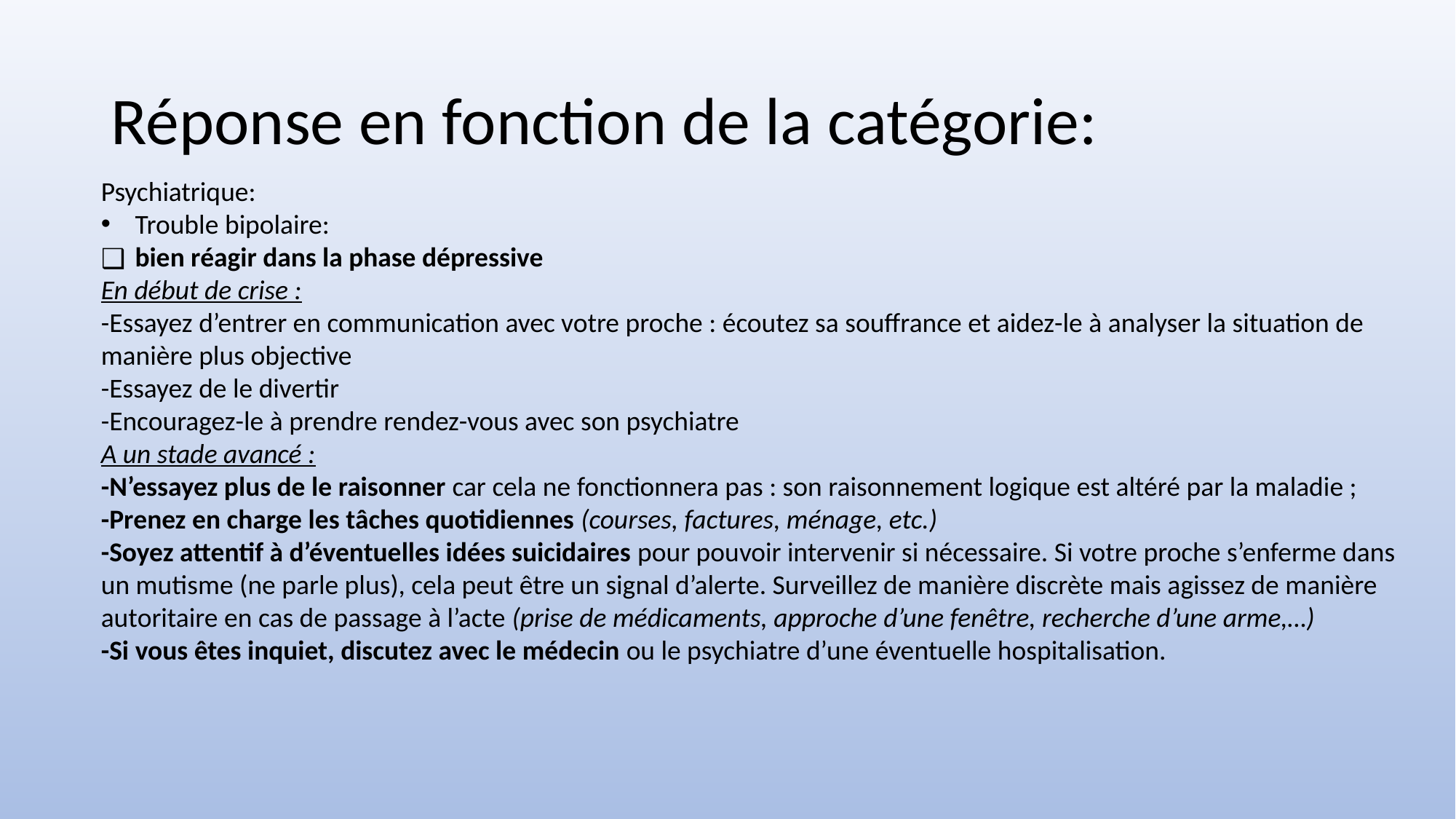

# Réponse en fonction de la catégorie:
Psychiatrique:
Trouble bipolaire:
bien réagir dans la phase dépressive
En début de crise :
-Essayez d’entrer en communication avec votre proche : écoutez sa souffrance et aidez-le à analyser la situation de manière plus objective
-Essayez de le divertir
-Encouragez-le à prendre rendez-vous avec son psychiatre
A un stade avancé :
-N’essayez plus de le raisonner car cela ne fonctionnera pas : son raisonnement logique est altéré par la maladie ;
-Prenez en charge les tâches quotidiennes (courses, factures, ménage, etc.)
-Soyez attentif à d’éventuelles idées suicidaires pour pouvoir intervenir si nécessaire. Si votre proche s’enferme dans un mutisme (ne parle plus), cela peut être un signal d’alerte. Surveillez de manière discrète mais agissez de manière autoritaire en cas de passage à l’acte (prise de médicaments, approche d’une fenêtre, recherche d’une arme,…)
-Si vous êtes inquiet, discutez avec le médecin ou le psychiatre d’une éventuelle hospitalisation.